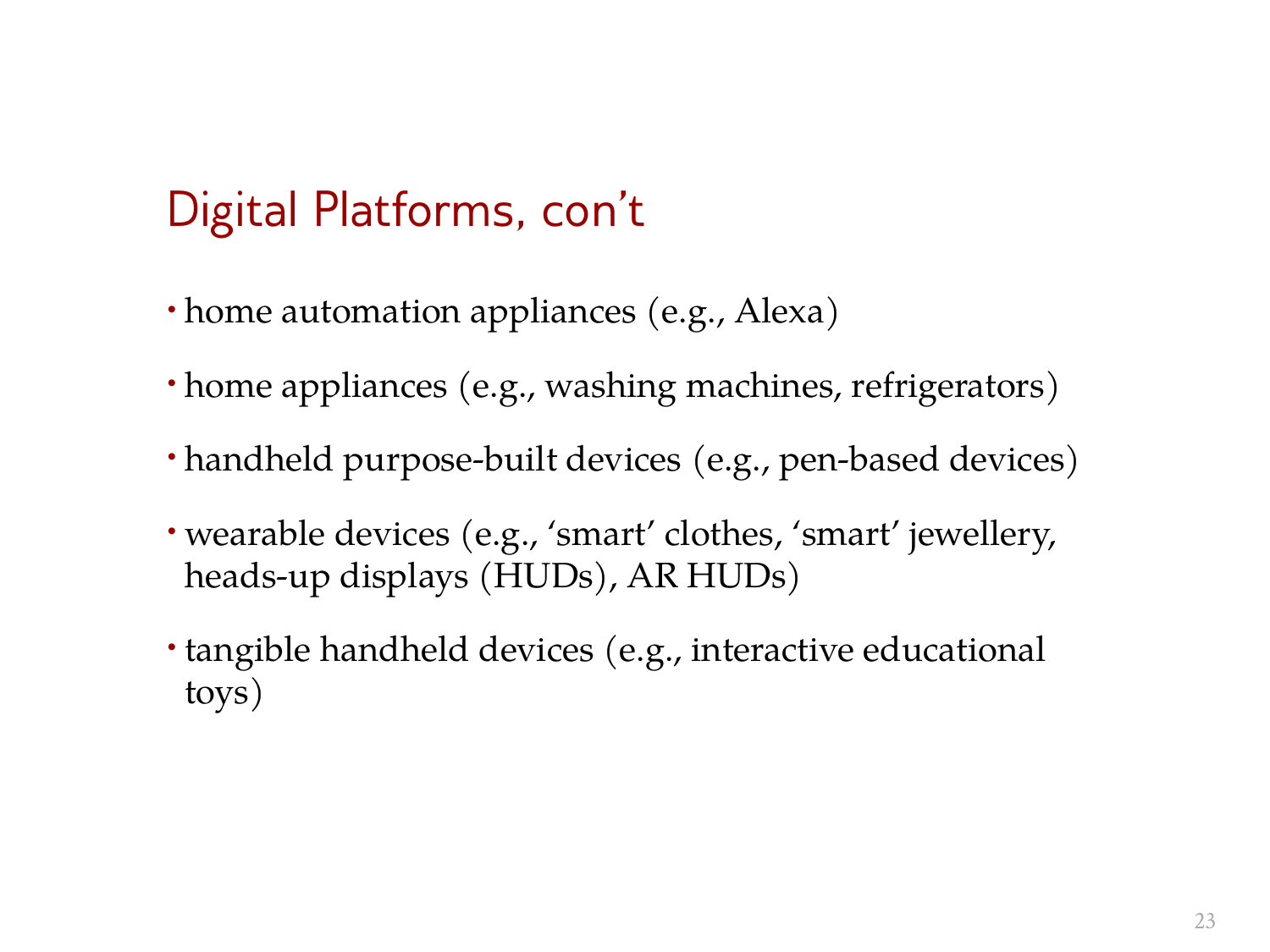

# Digital Platforms, con’t
home automation appliances (e.g., Alexa)
home appliances (e.g., washing machines, refrigerators)
handheld purpose-built devices (e.g., pen-based devices)
wearable devices (e.g., ‘smart’ clothes, ‘smart’ jewellery, heads-up displays (HUDs), AR HUDs)
tangible handheld devices (e.g., interactive educational toys)
23